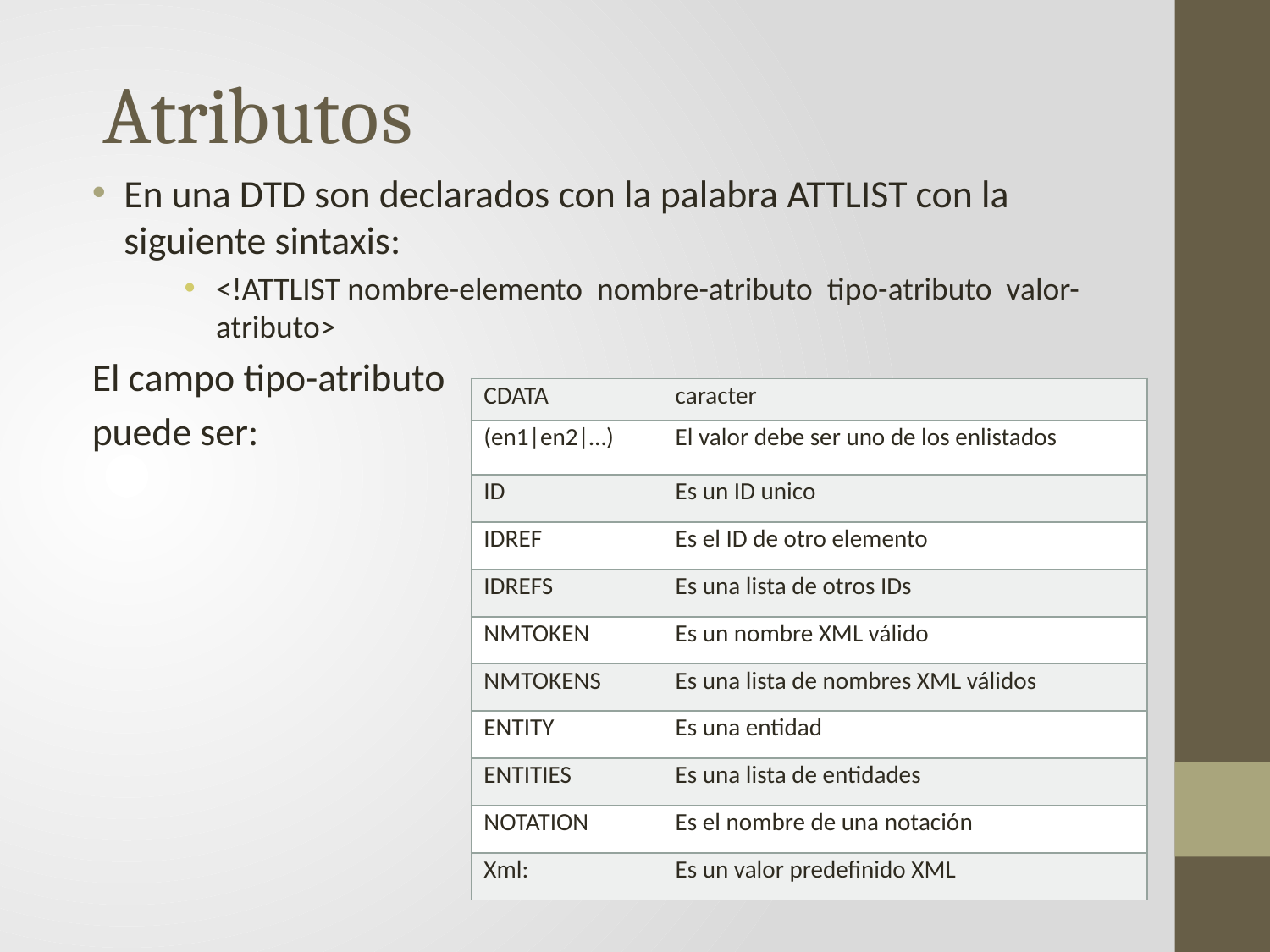

# Atributos
En una DTD son declarados con la palabra ATTLIST con la siguiente sintaxis:
<!ATTLIST nombre-elemento  nombre-atributo  tipo-atributo  valor-atributo>
El campo tipo-atributo
puede ser:

| CDATA | caracter |
| --- | --- |
| (en1|en2|…) | El valor debe ser uno de los enlistados |
| ID | Es un ID unico |
| IDREF | Es el ID de otro elemento |
| IDREFS | Es una lista de otros IDs |
| NMTOKEN | Es un nombre XML válido |
| NMTOKENS | Es una lista de nombres XML válidos |
| ENTITY | Es una entidad |
| ENTITIES | Es una lista de entidades |
| NOTATION | Es el nombre de una notación |
| Xml: | Es un valor predefinido XML |